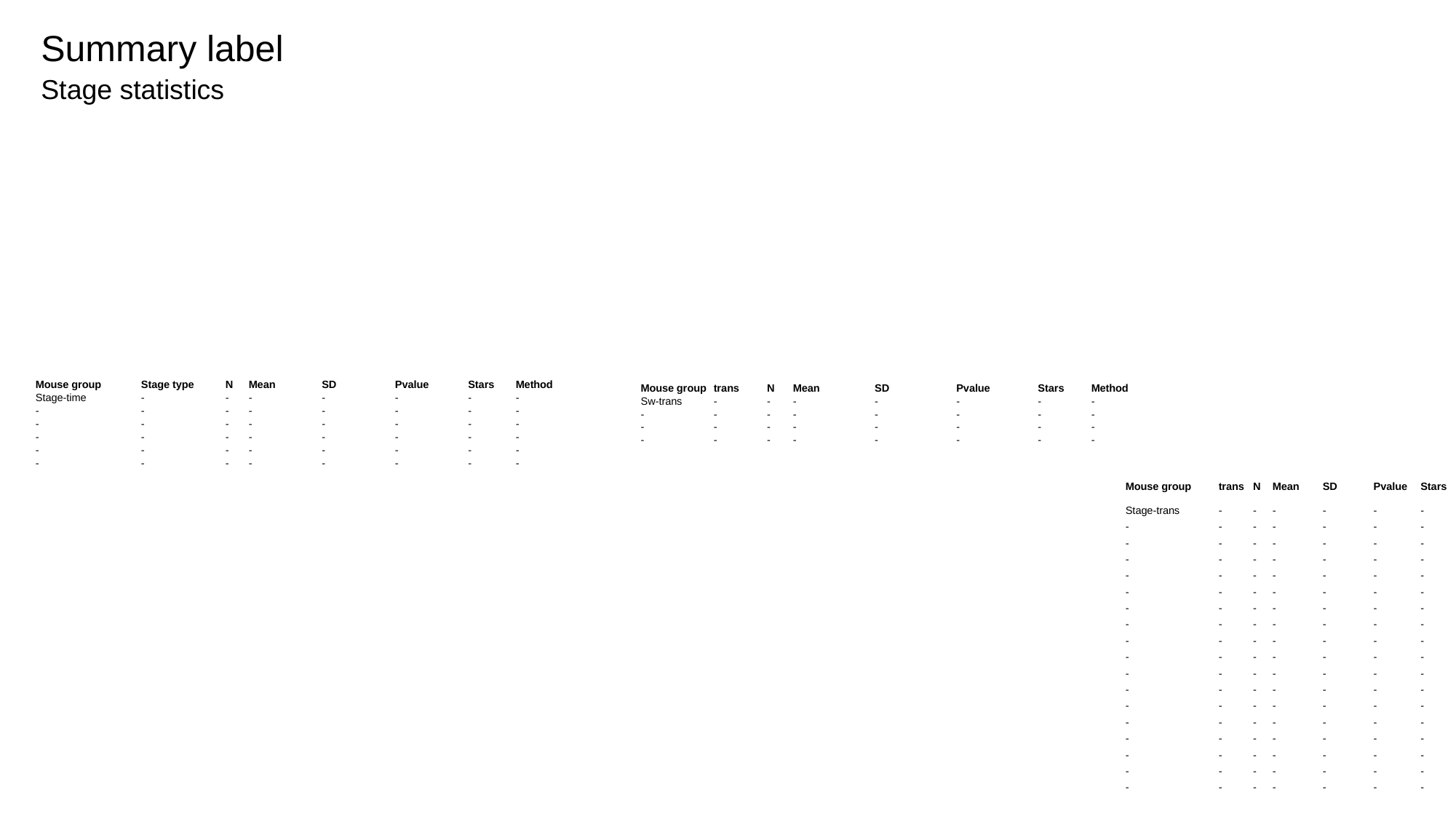

Summary label
Stage statistics
| Mouse group | Stage type | N | Mean | SD | Pvalue | Stars | Method |
| --- | --- | --- | --- | --- | --- | --- | --- |
| Stage-time | - | - | - | - | - | - | - |
| - | - | - | - | - | - | - | - |
| - | - | - | - | - | - | - | - |
| - | - | - | - | - | - | - | - |
| - | - | - | - | - | - | - | - |
| - | - | - | - | - | - | - | - |
| Mouse group | trans | N | Mean | SD | Pvalue | Stars | Method |
| --- | --- | --- | --- | --- | --- | --- | --- |
| Sw-trans | - | - | - | - | - | - | - |
| - | - | - | - | - | - | - | - |
| - | - | - | - | - | - | - | - |
| - | - | - | - | - | - | - | - |
| Mouse group | trans | N | Mean | SD | Pvalue | Stars |
| --- | --- | --- | --- | --- | --- | --- |
| Stage-trans | - | - | - | - | - | - |
| - | - | - | - | - | - | - |
| - | - | - | - | - | - | - |
| - | - | - | - | - | - | - |
| - | - | - | - | - | - | - |
| - | - | - | - | - | - | - |
| - | - | - | - | - | - | - |
| - | - | - | - | - | - | - |
| - | - | - | - | - | - | - |
| - | - | - | - | - | - | - |
| - | - | - | - | - | - | - |
| - | - | - | - | - | - | - |
| - | - | - | - | - | - | - |
| - | - | - | - | - | - | - |
| - | - | - | - | - | - | - |
| - | - | - | - | - | - | - |
| - | - | - | - | - | - | - |
| - | - | - | - | - | - | - |